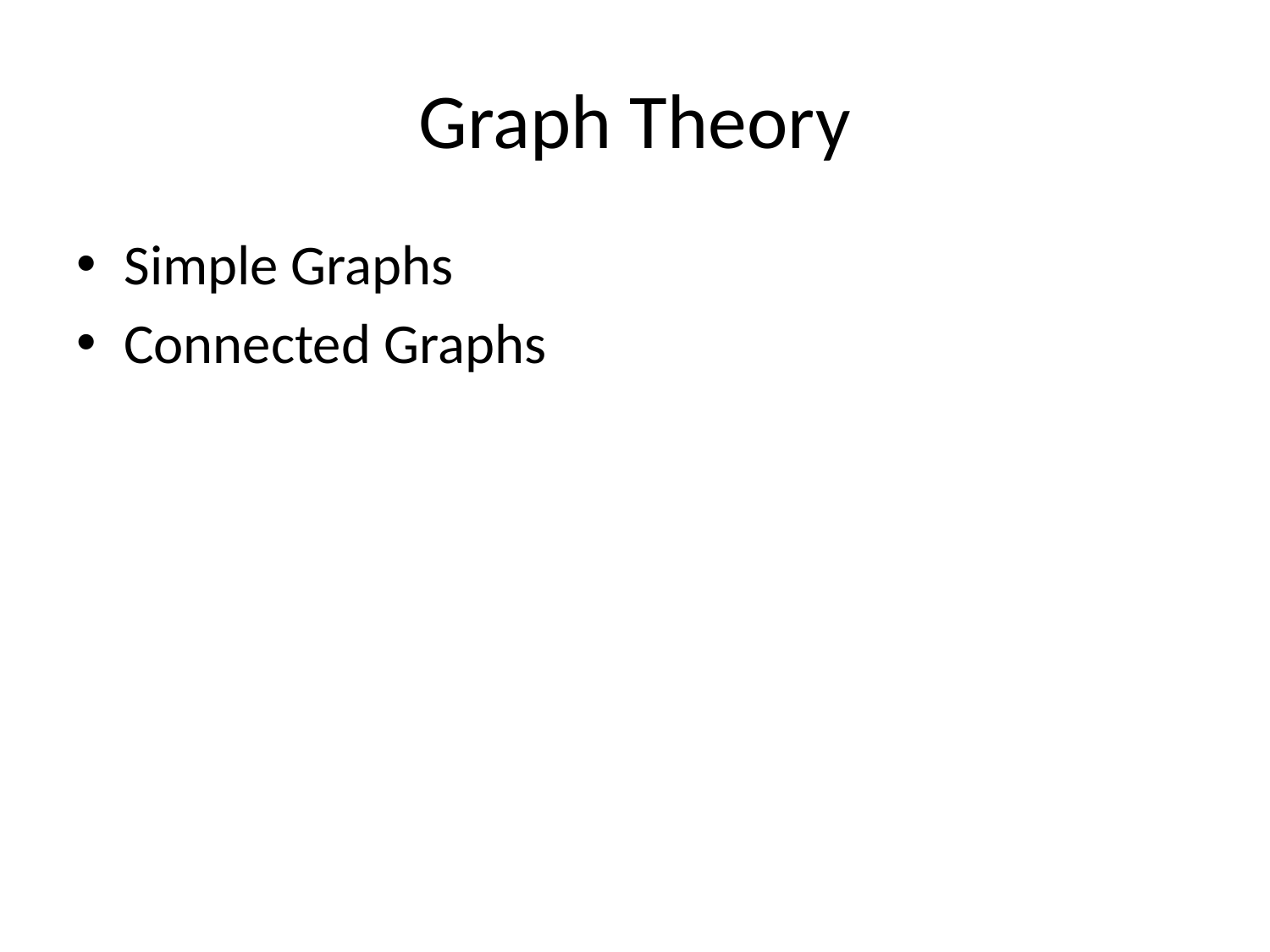

# Graph Theory
Simple Graphs
Connected Graphs